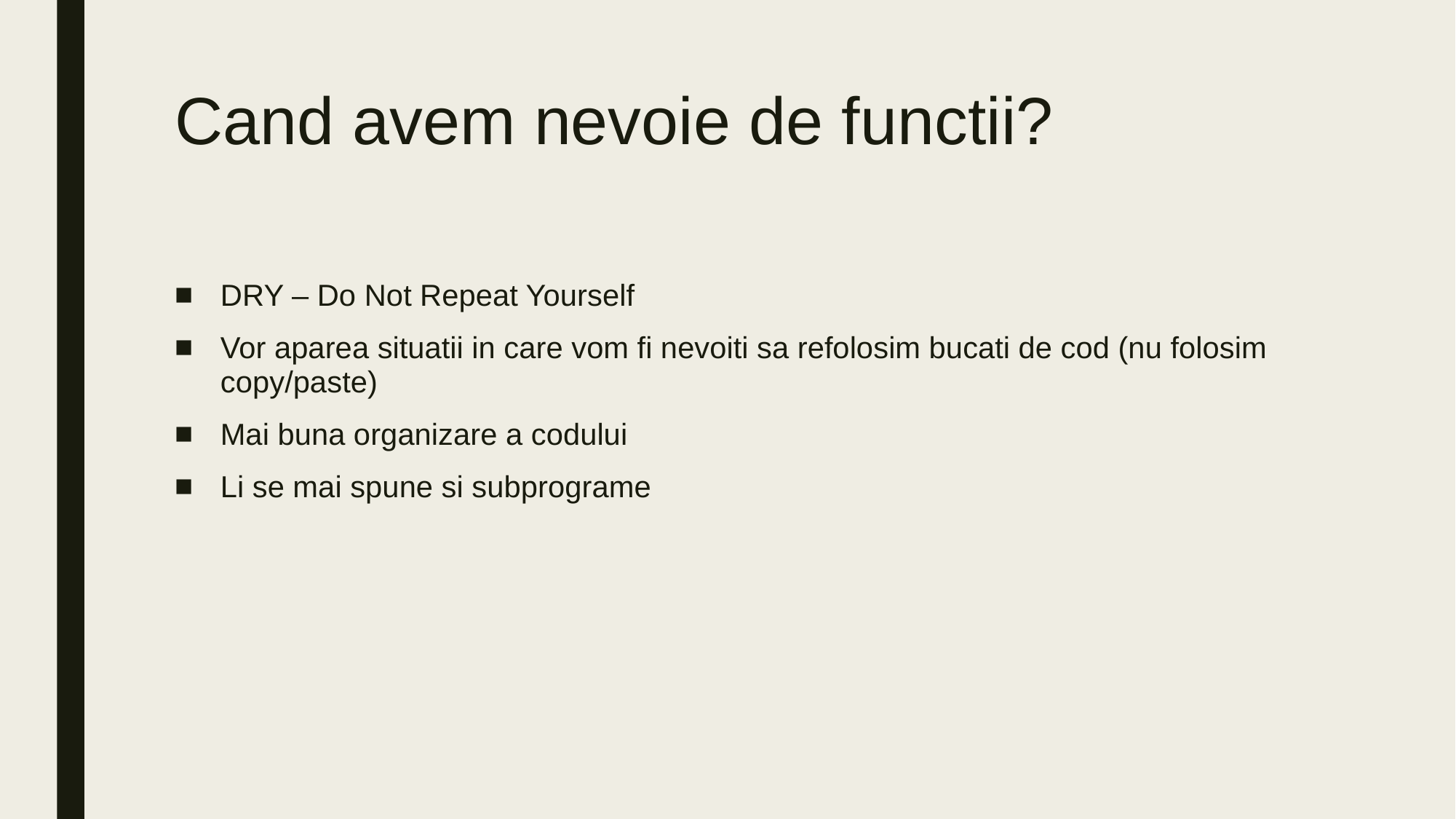

# Cand avem nevoie de functii?
DRY – Do Not Repeat Yourself
Vor aparea situatii in care vom fi nevoiti sa refolosim bucati de cod (nu folosim copy/paste)
Mai buna organizare a codului
Li se mai spune si subprograme